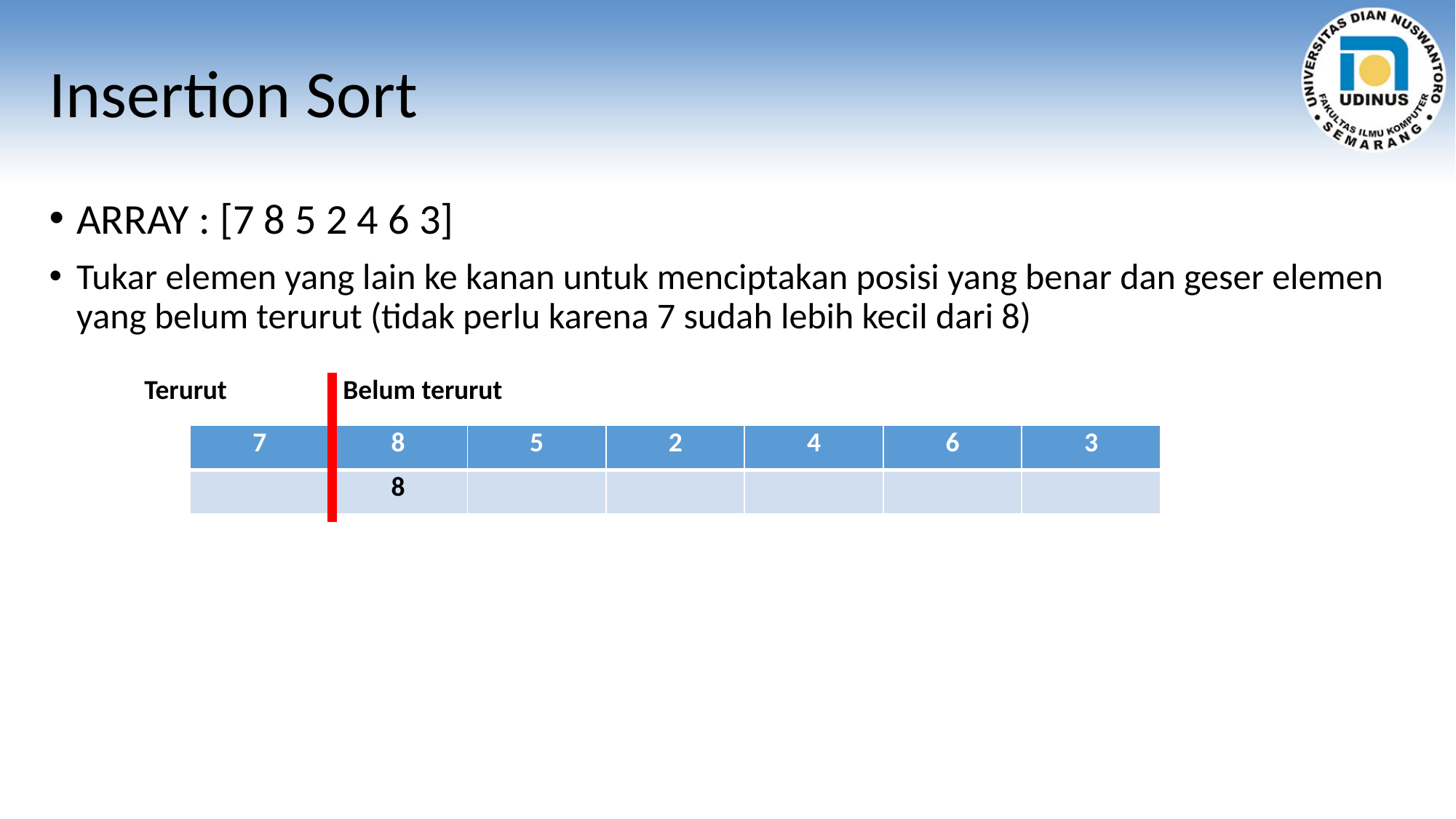

# Insertion Sort
ARRAY : [7 8 5 2 4 6 3]
Tukar elemen yang lain ke kanan untuk menciptakan posisi yang benar dan geser elemen yang belum terurut (tidak perlu karena 7 sudah lebih kecil dari 8)

| Terurut | Belum terurut |
| --- | --- |
| 7 | 8 | 5 | 2 | 4 | 6 | 3 |
| --- | --- | --- | --- | --- | --- | --- |
|  | 8 |  |  |  |  |  |